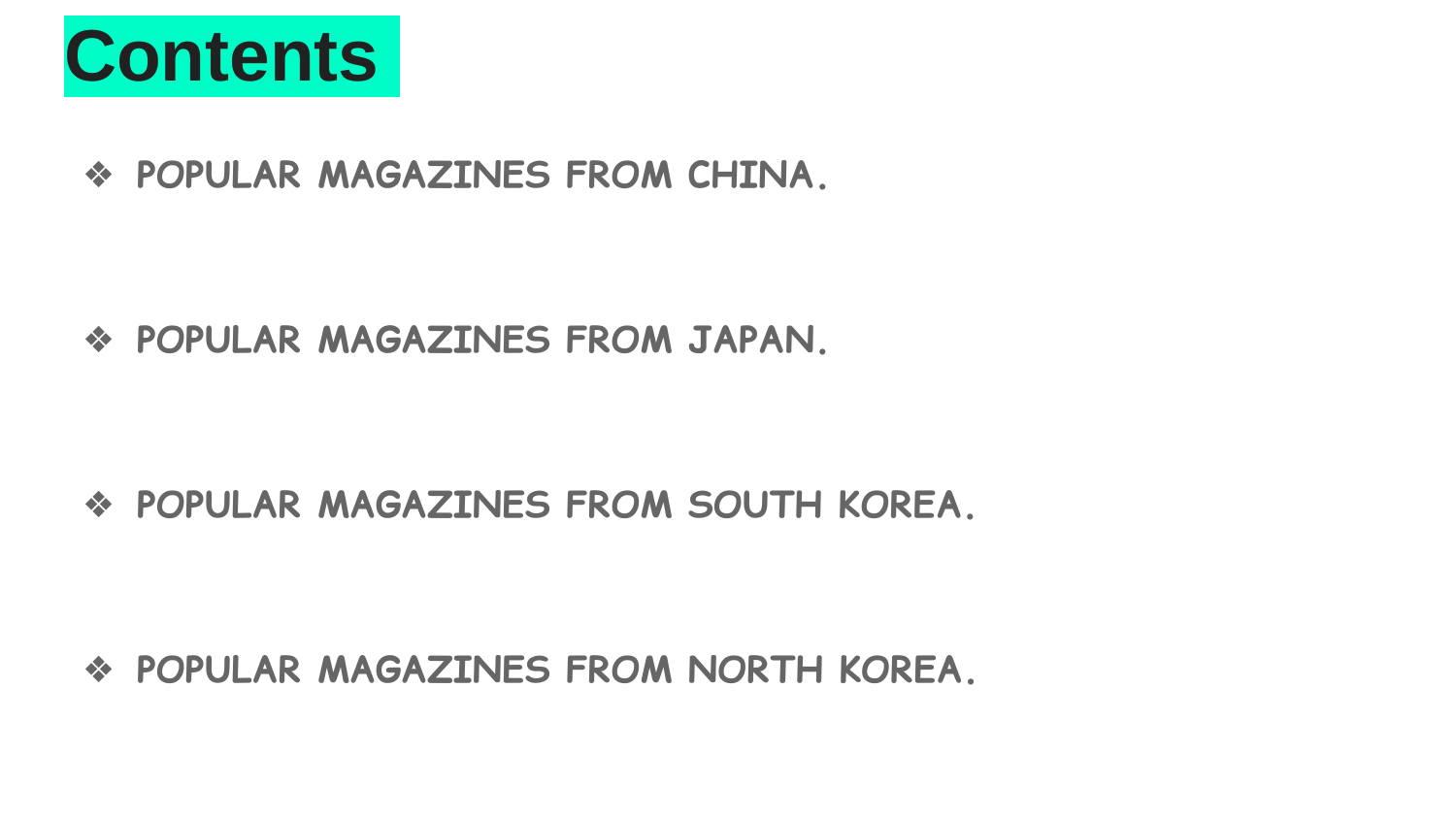

# Contents
POPULAR MAGAZINES FROM CHINA.

POPULAR MAGAZINES FROM JAPAN.

POPULAR MAGAZINES FROM SOUTH KOREA.

POPULAR MAGAZINES FROM NORTH KOREA.